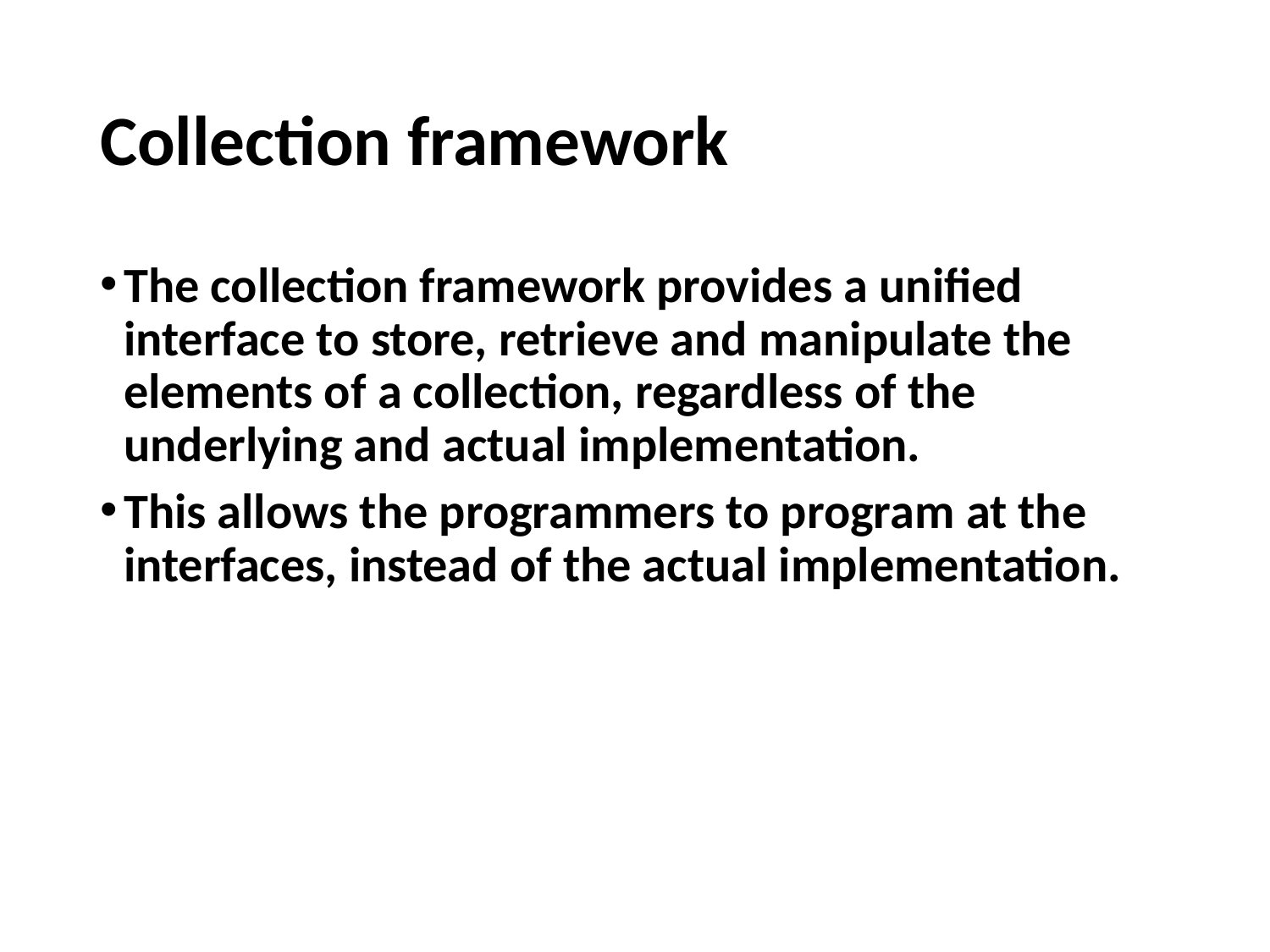

# Collection framework
The collection framework provides a unified interface to store, retrieve and manipulate the elements of a collection, regardless of the underlying and actual implementation.
This allows the programmers to program at the interfaces, instead of the actual implementation.